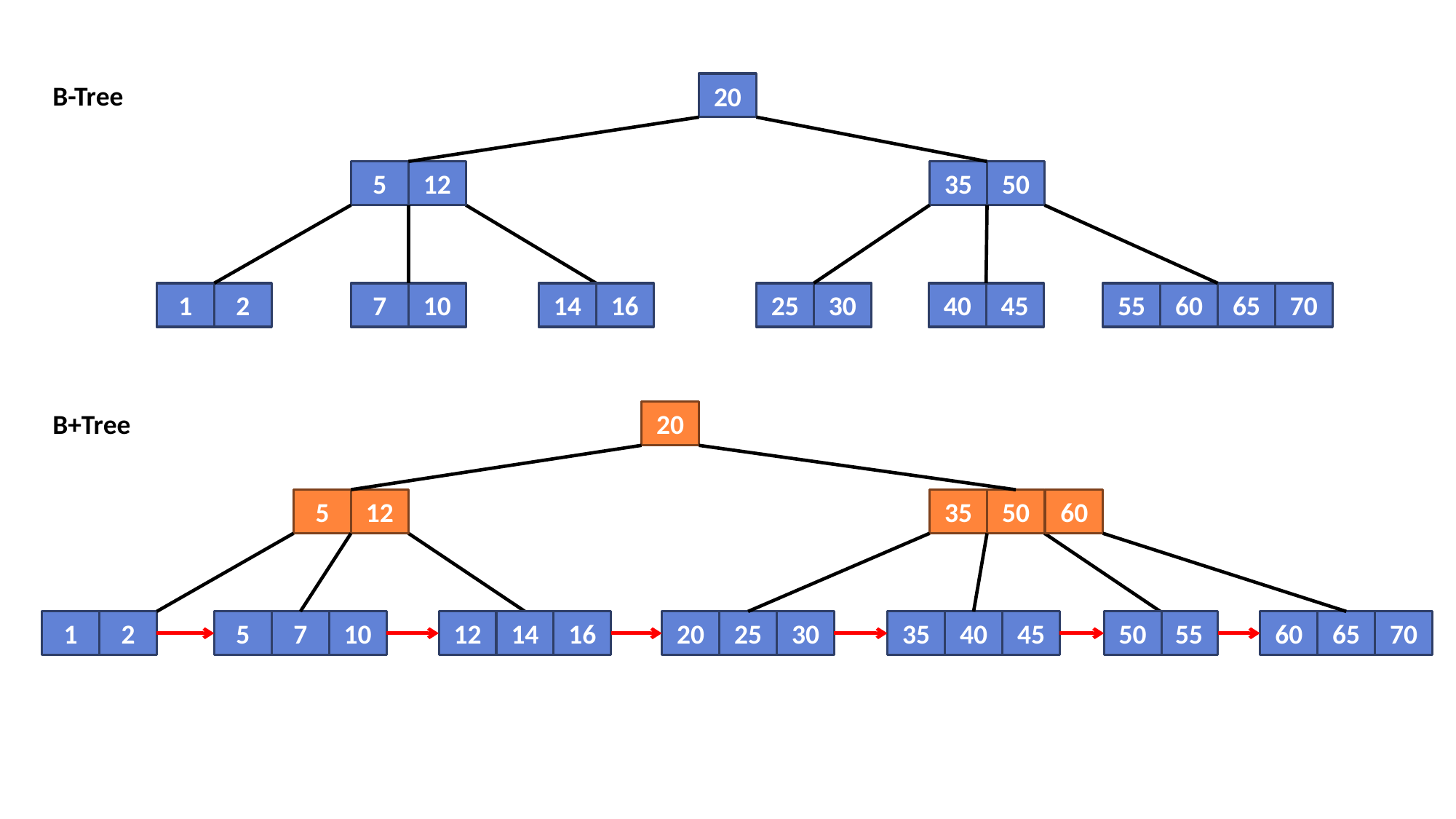

B-Tree
20
5
12
50
35
14
16
45
55
60
65
70
1
2
7
10
25
30
40
B+Tree
20
60
50
5
12
35
5
20
25
30
60
65
70
14
16
45
55
1
2
7
10
12
35
40
50